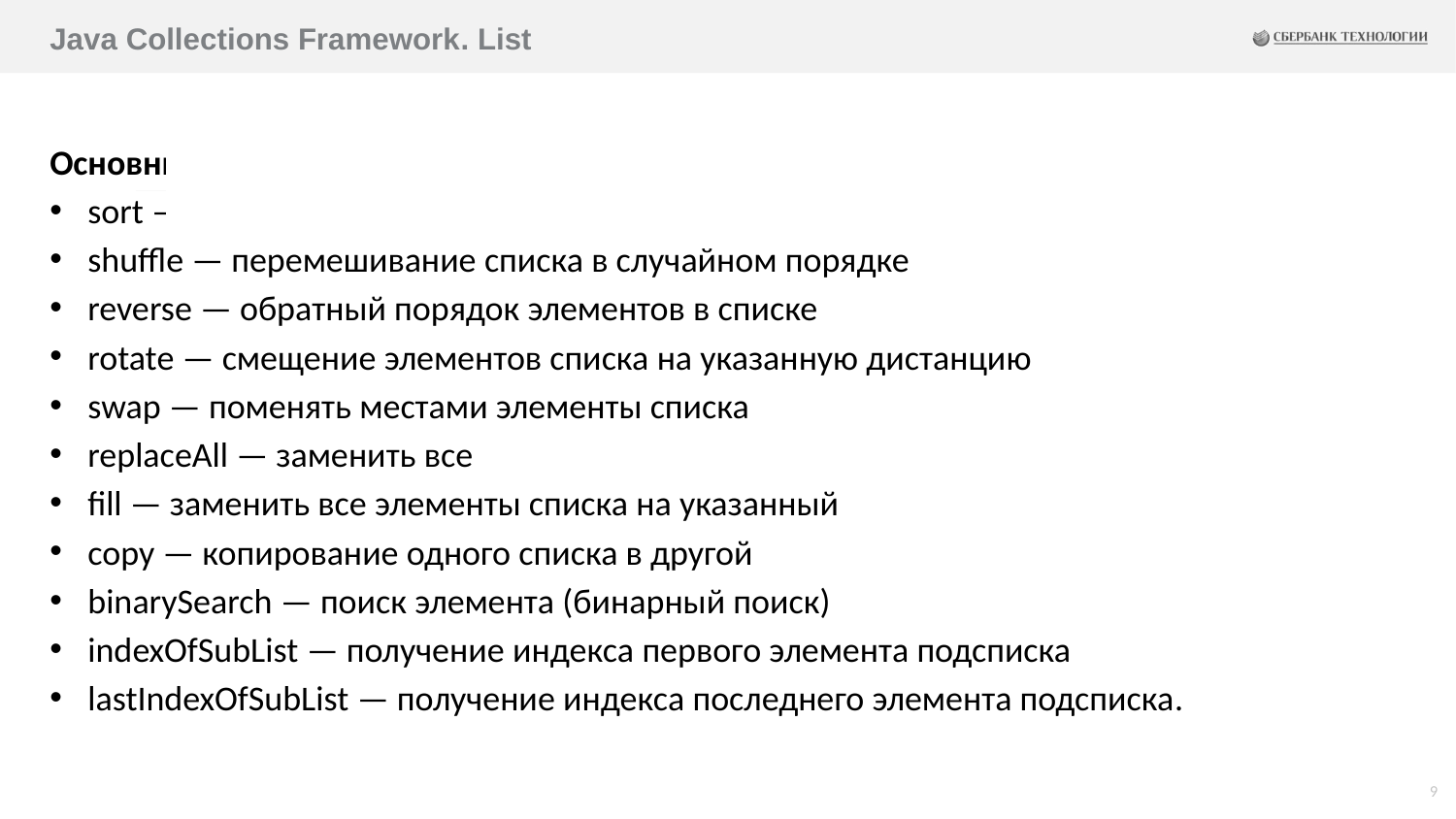

# Java Collections Framework. List
Основные алгоритмы:
sort — сортировка списка (сортировка слиянием)
shuffle — перемешивание списка в случайном порядке
reverse — обратный порядок элементов в списке
rotate — смещение элементов списка на указанную дистанцию
swap — поменять местами элементы списка
replaceAll — заменить все
fill — заменить все элементы списка на указанный
copy — копирование одного списка в другой
binarySearch — поиск элемента (бинарный поиск)
indexOfSubList — получение индекса первого элемента подсписка
lastIndexOfSubList — получение индекса последнего элемента подсписка.

9